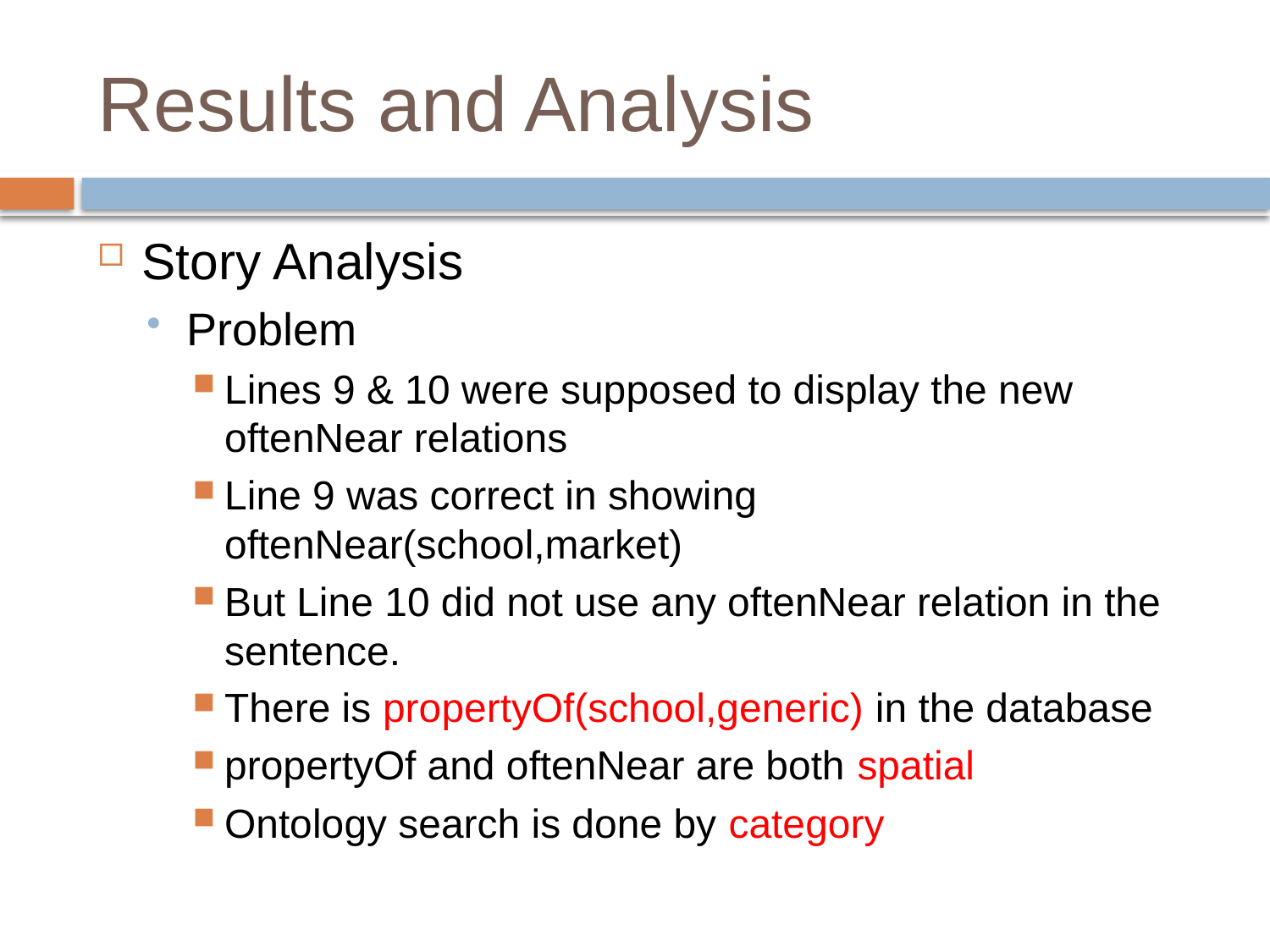

# Results and Analysis
Story Analysis
Problem
Lines 9 & 10 were supposed to display the new oftenNear relations
Line 9 was correct in showing oftenNear(school,market)
But Line 10 did not use any oftenNear relation in the sentence.
There is propertyOf(school,generic) in the database
propertyOf and oftenNear are both spatial
Ontology search is done by category